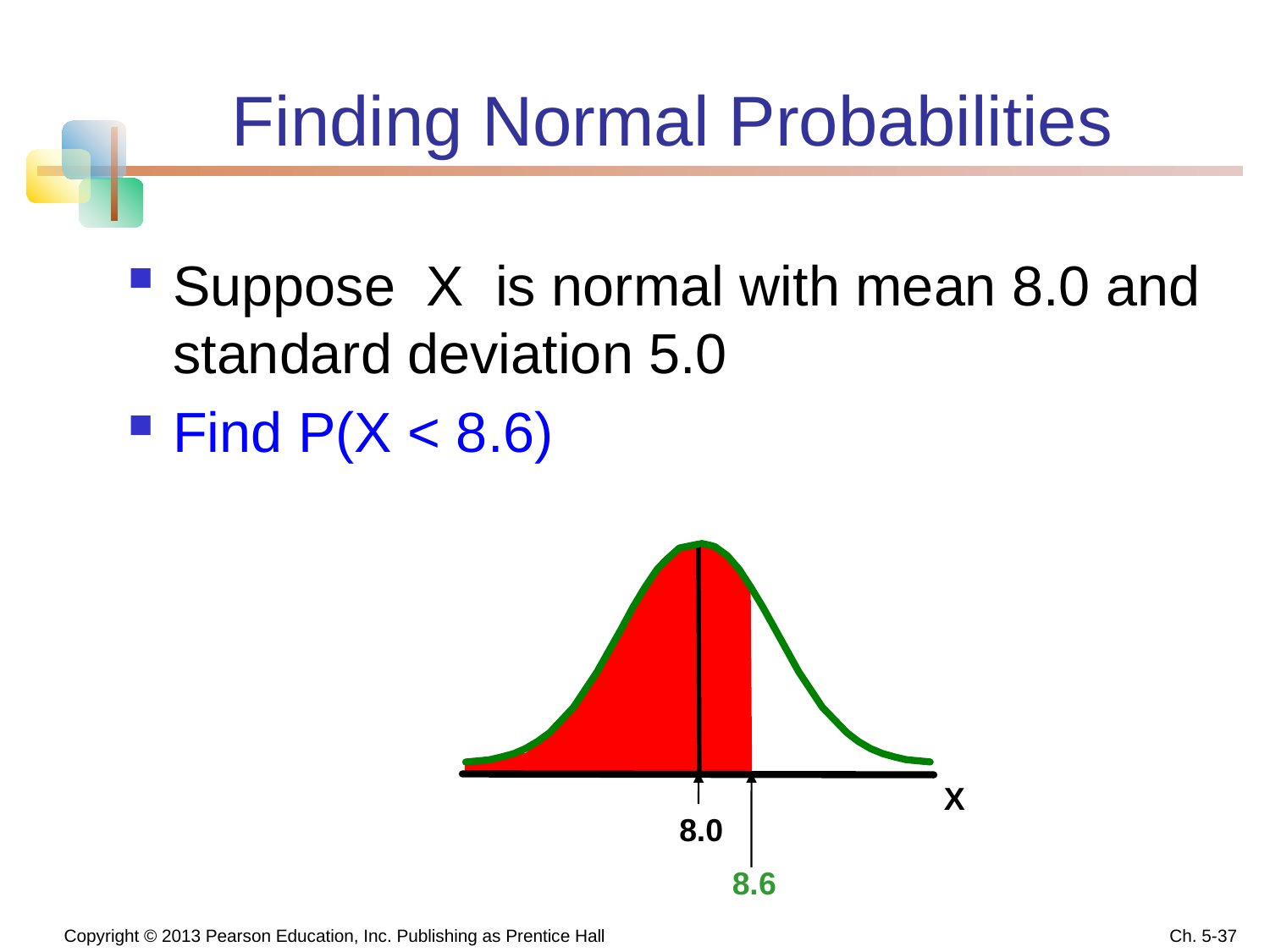

# Finding Normal Probabilities
Suppose  X  is normal with mean 8.0 and standard deviation 5.0
Find P(X < 8.6)

X

8.0
8.6
       Copyright © 2013 Pearson Education, Inc. Publishing as Prentice Hall
Ch. 5-37